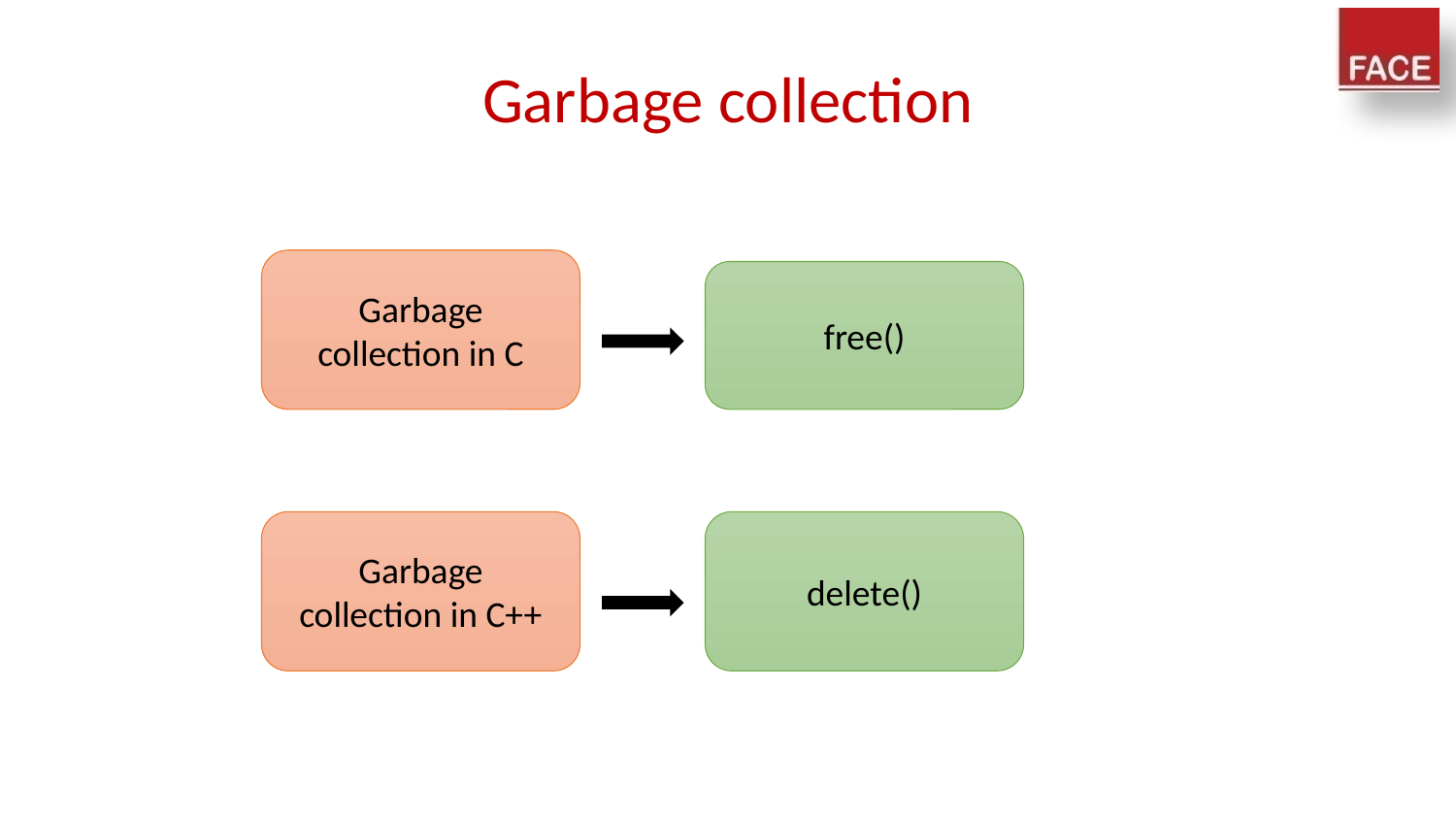

# Garbage collection

Garbage collection in C
free()

Garbage collection in C++
delete()